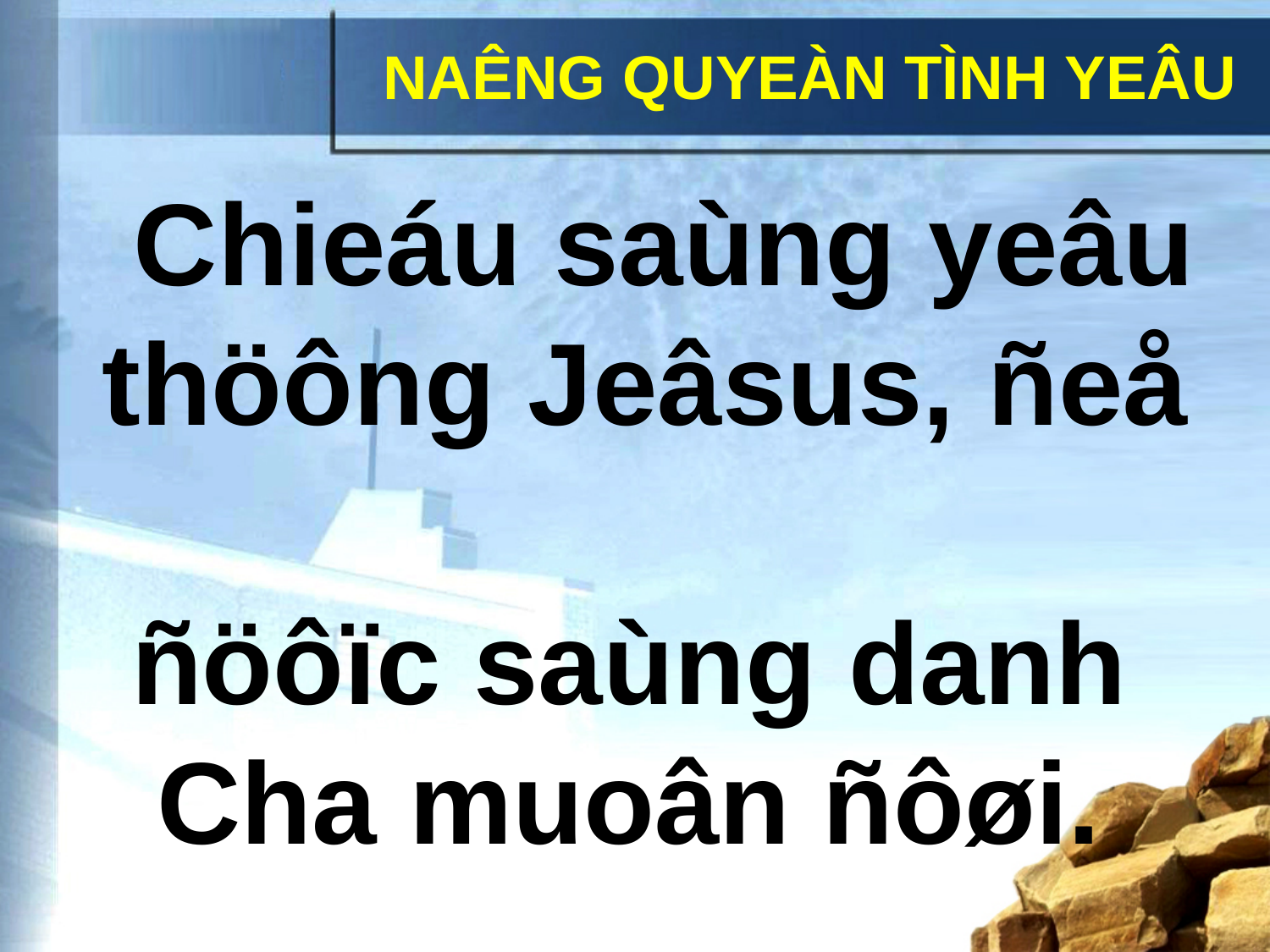

NAÊNG QUYEÀN TÌNH YEÂU
Chieáu saùng yeâu thöông Jeâsus, ñeå
ñöôïc saùng danh
Cha muoân ñôøi.